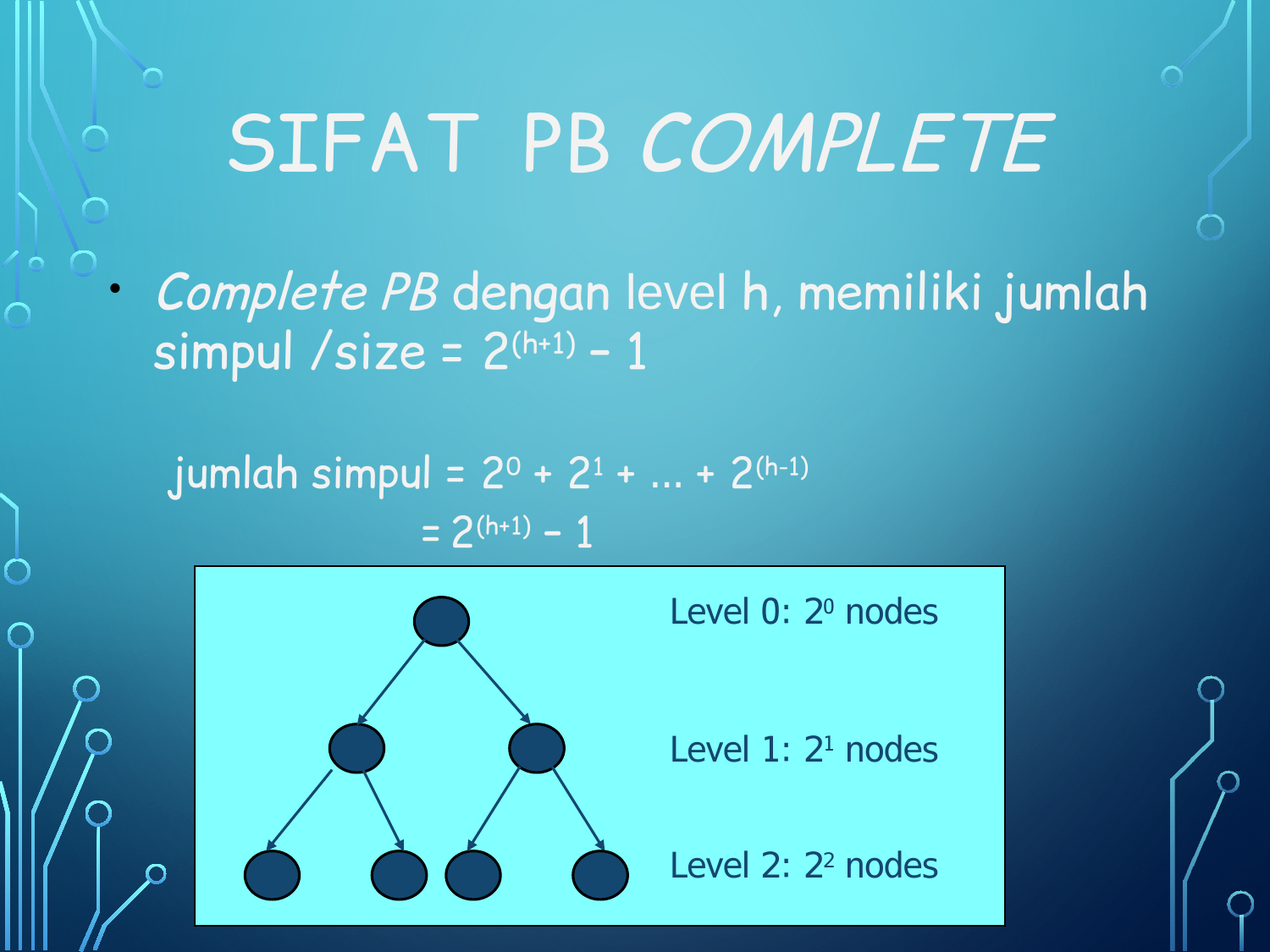

# Sifat  PB Complete
Complete PB dengan level h, memiliki jumlah simpul /size = 2(h+1) – 1

jumlah simpul = 20 + 21 + … + 2(h-1)
                                  = 2(h+1) – 1

Level 0: 20 nodes

Level 1: 21 nodes

Level 2: 22 nodes